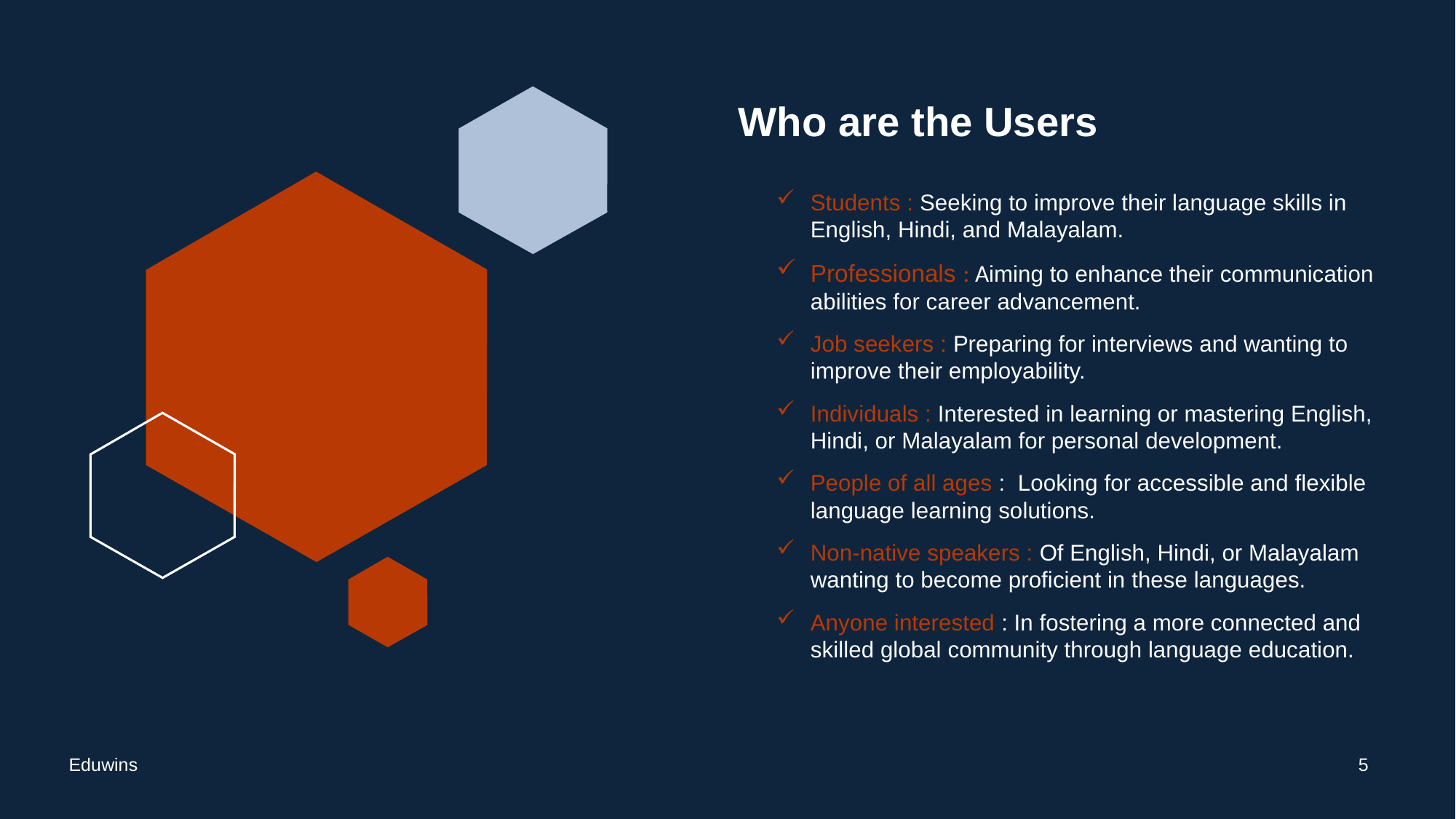

# Who are the Users
Students : Seeking to improve their language skills in English, Hindi, and Malayalam.
Professionals : Aiming to enhance their communication abilities for career advancement.
Job seekers : Preparing for interviews and wanting to improve their employability.
Individuals : Interested in learning or mastering English, Hindi, or Malayalam for personal development.
People of all ages :  Looking for accessible and flexible language learning solutions.
Non-native speakers : Of English, Hindi, or Malayalam wanting to become proficient in these languages.
Anyone interested : In fostering a more connected and skilled global community through language education.

5
Eduwins